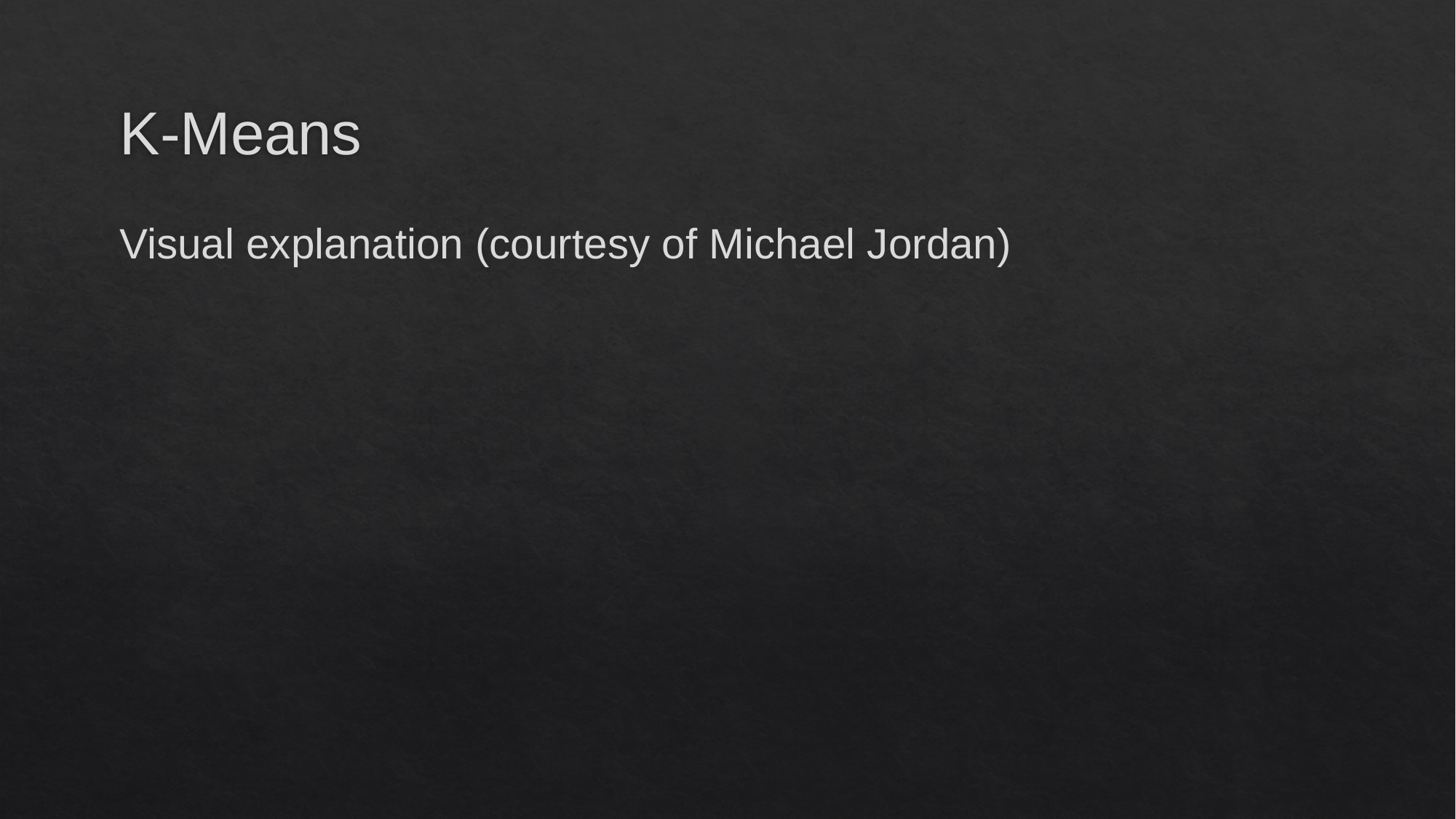

# K-Means
Visual explanation (courtesy of Michael Jordan)